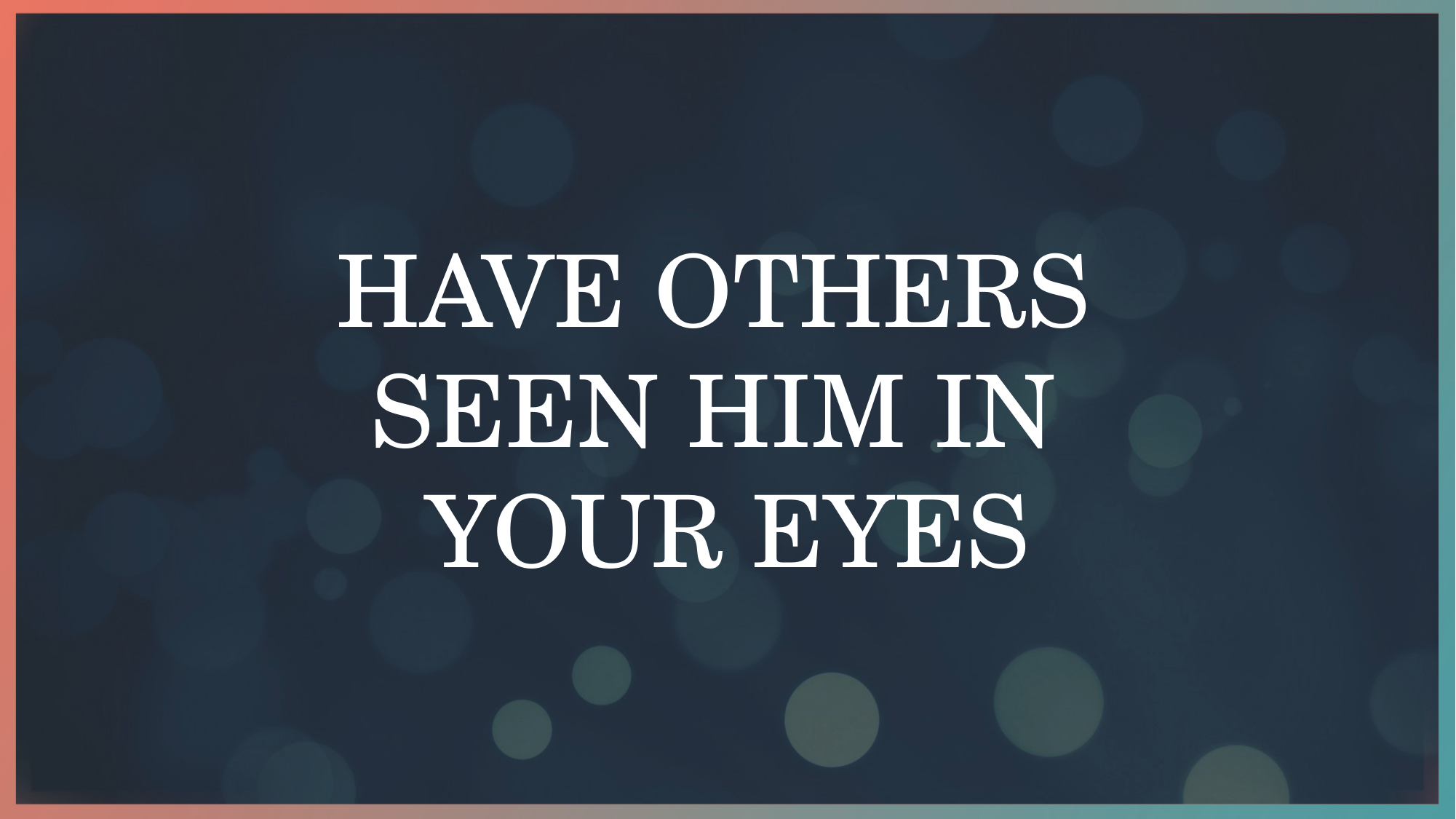

HAVE OTHERS
SEEN HIM IN
YOUR EYES